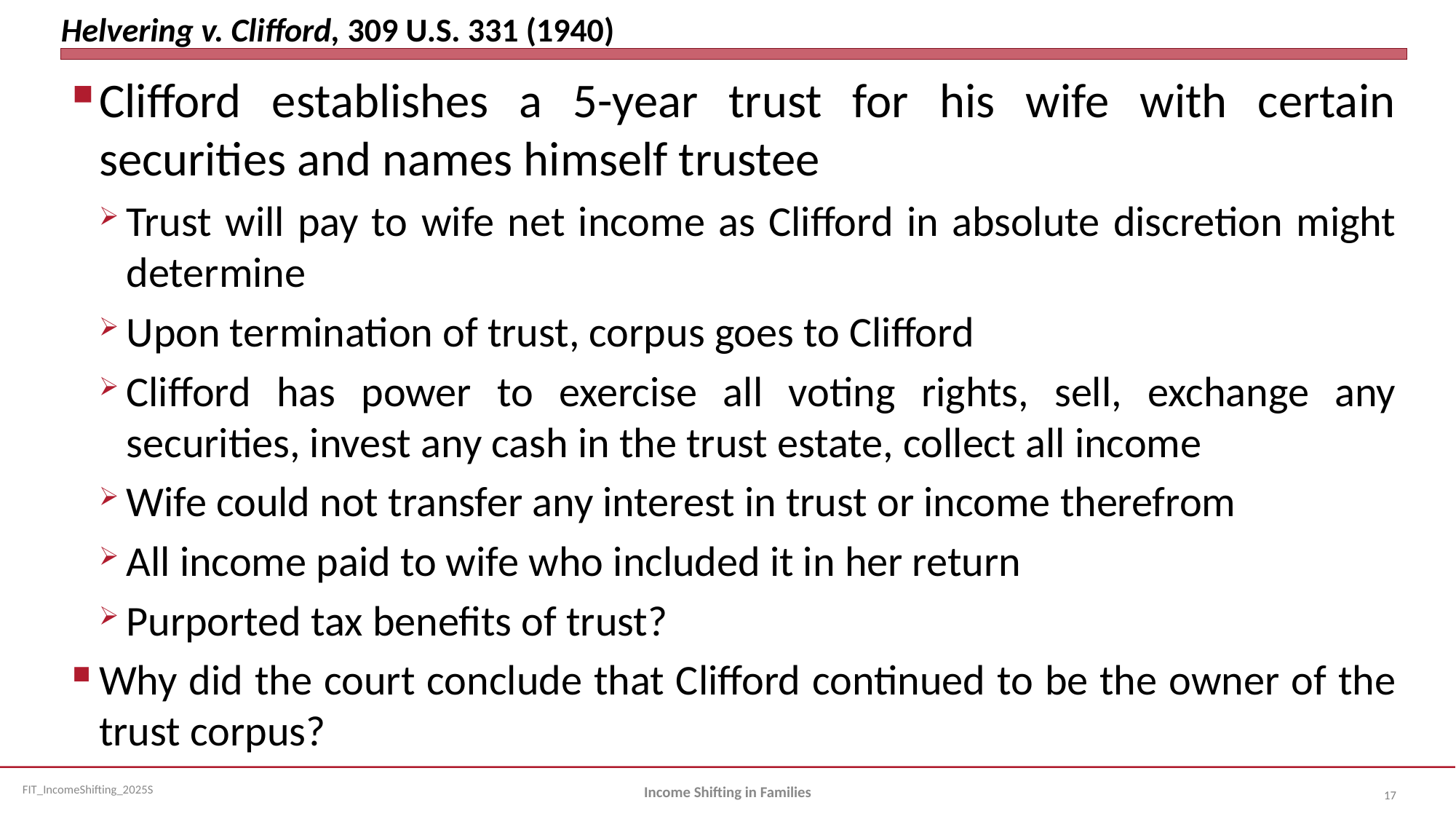

# Helvering v. Clifford, 309 U.S. 331 (1940)
Clifford establishes a 5-year trust for his wife with certain securities and names himself trustee
Trust will pay to wife net income as Clifford in absolute discretion might determine
Upon termination of trust, corpus goes to Clifford
Clifford has power to exercise all voting rights, sell, exchange any securities, invest any cash in the trust estate, collect all income
Wife could not transfer any interest in trust or income therefrom
All income paid to wife who included it in her return
Purported tax benefits of trust?
Why did the court conclude that Clifford continued to be the owner of the trust corpus?

Income Shifting in Families
17